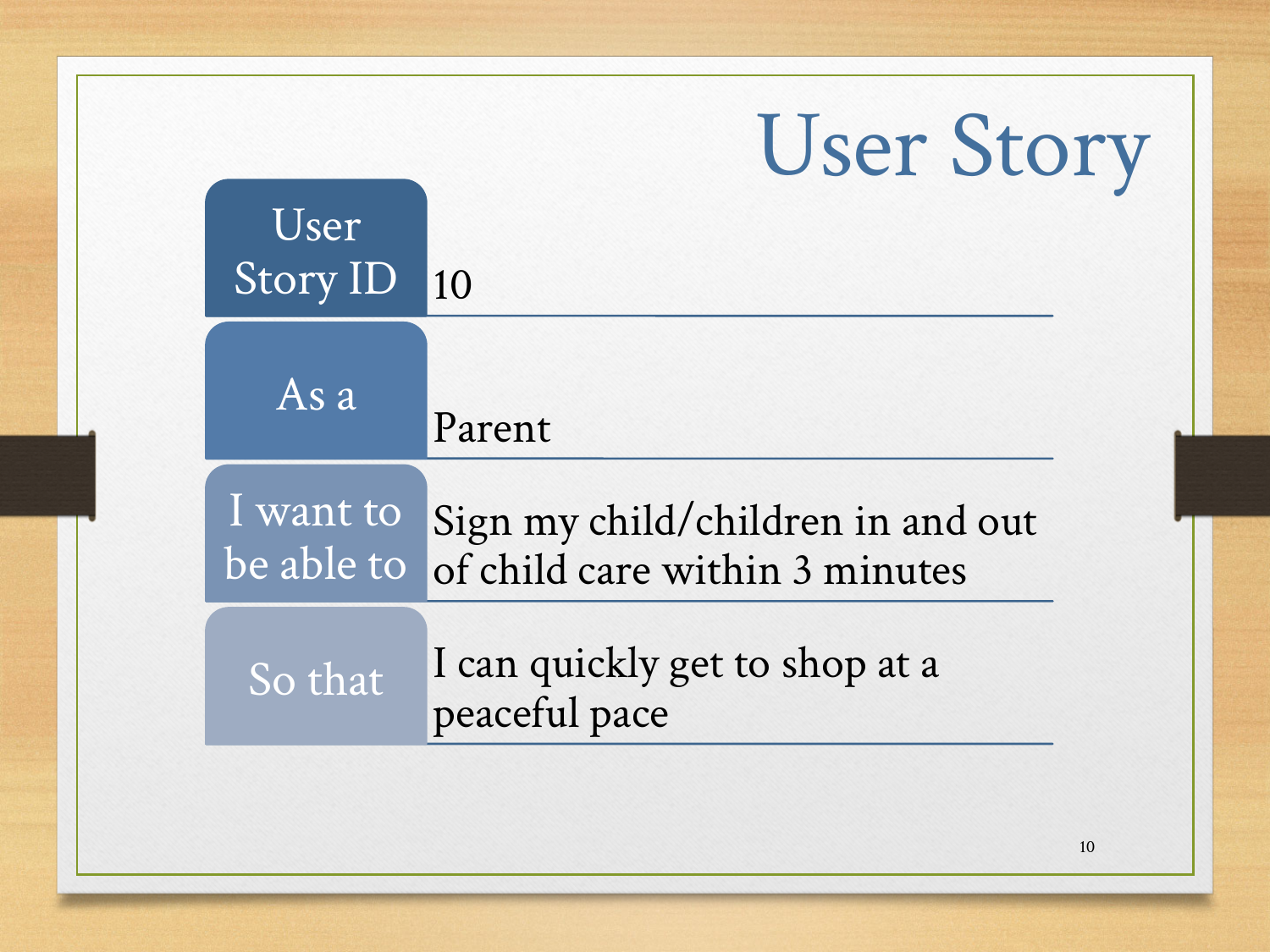

User Story
10
User Story ID
Parent
As a
Sign my child/children in and out of child care within 3 minutes
I want to be able to
I can quickly get to shop at a peaceful pace
So that
10